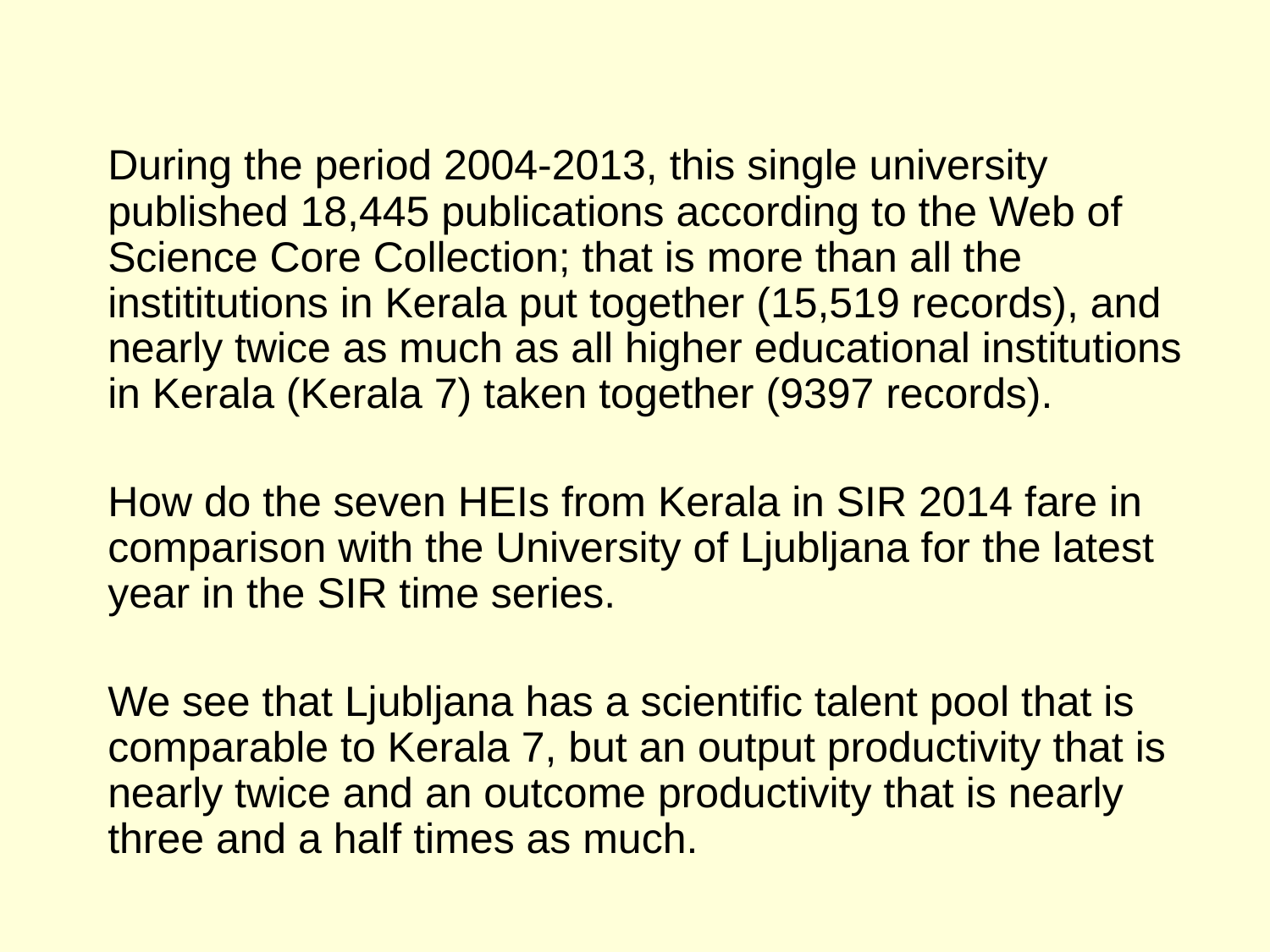

During the period 2004-2013, this single university published 18,445 publications according to the Web of Science Core Collection; that is more than all the instititutions in Kerala put together (15,519 records), and nearly twice as much as all higher educational institutions in Kerala (Kerala 7) taken together (9397 records).

How do the seven HEIs from Kerala in SIR 2014 fare in comparison with the University of Ljubljana for the latest year in the SIR time series.

We see that Ljubljana has a scientific talent pool that is comparable to Kerala 7, but an output productivity that is nearly twice and an outcome productivity that is nearly three and a half times as much.